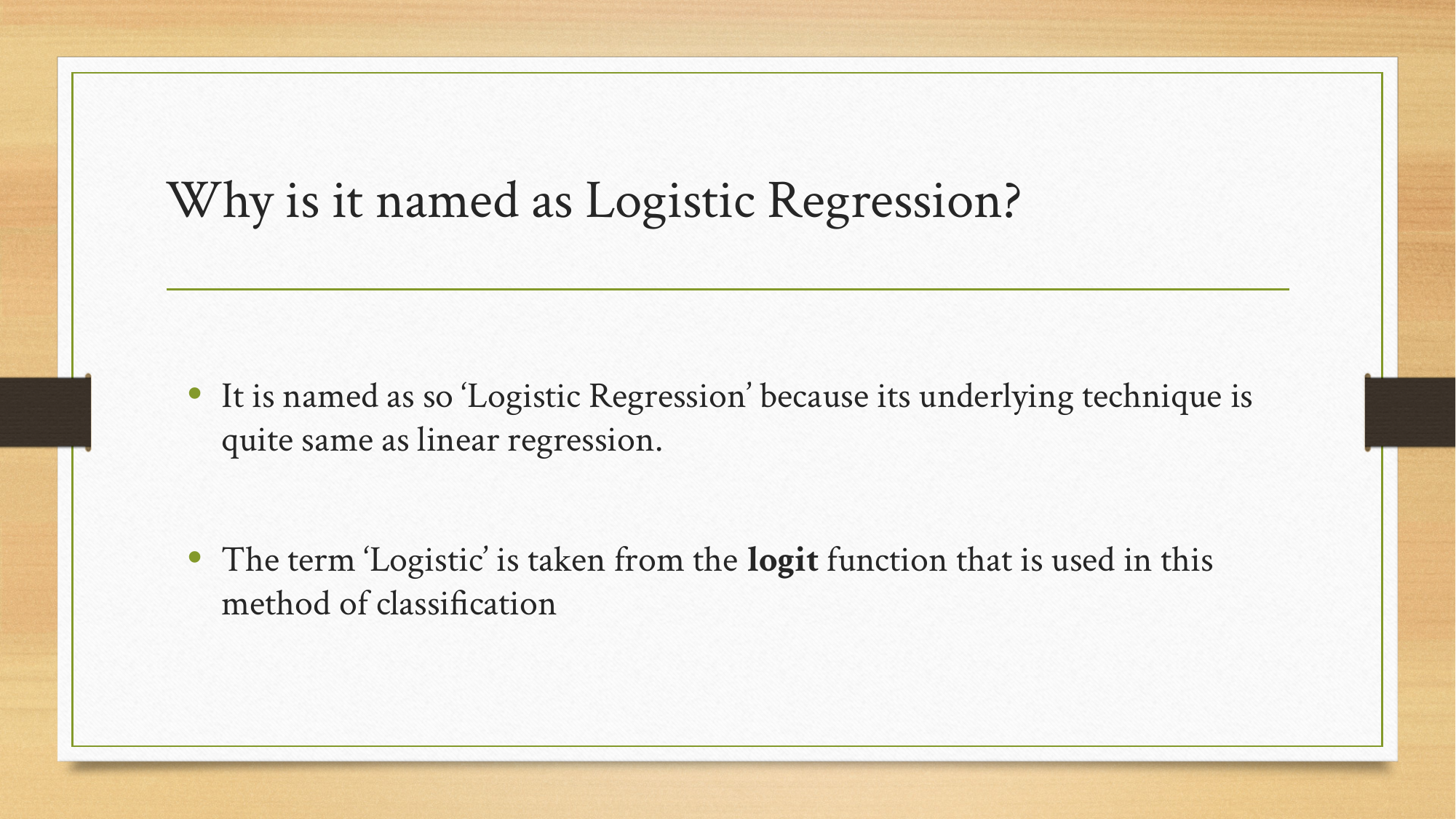

# Why is it named as Logistic Regression?

It is named as so ‘Logistic Regression’ because its underlying technique is quite same as linear regression.

The term ‘Logistic’ is taken from the logit function that is used in this method of classification